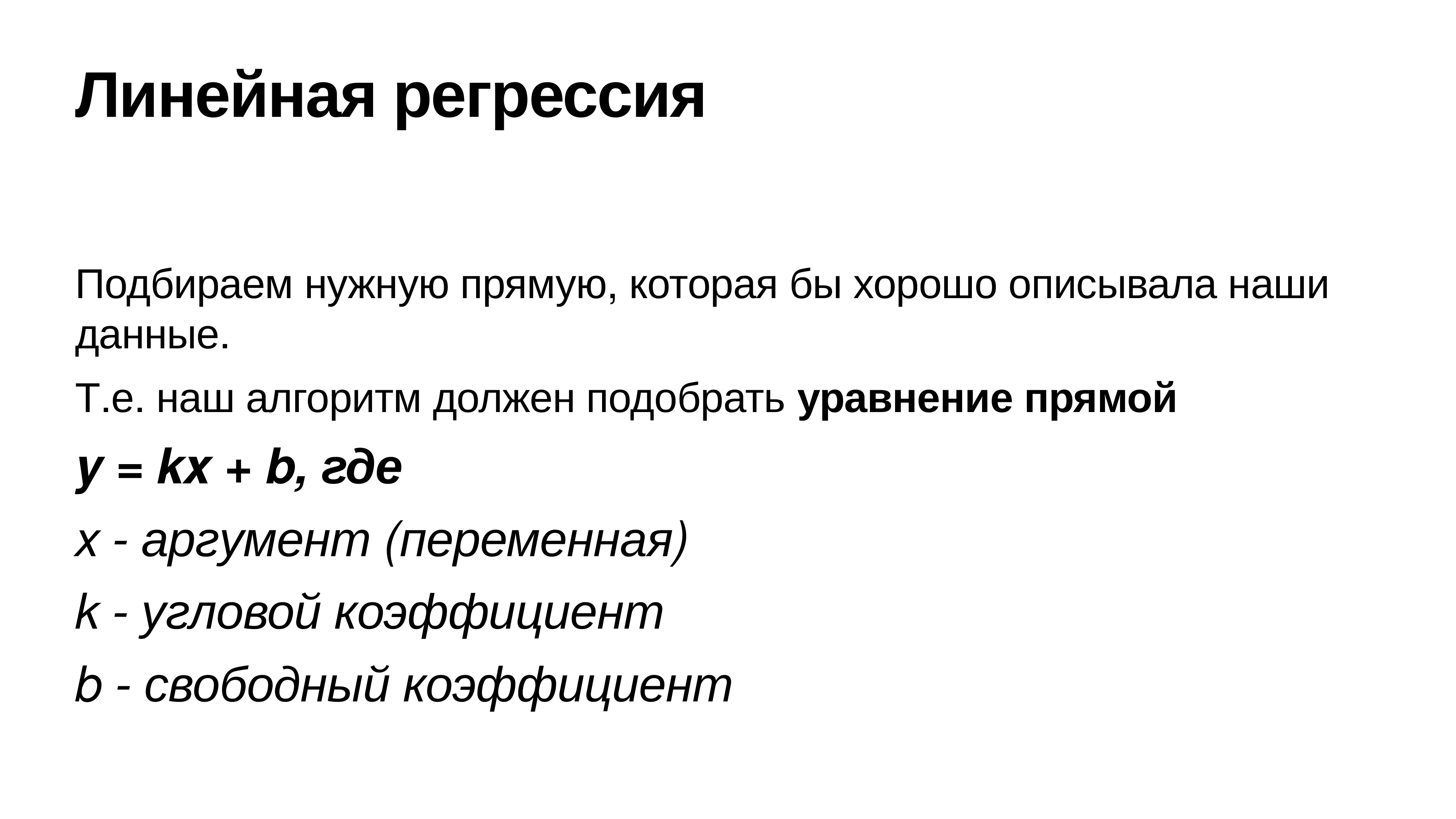

# Линейная регрессия

Подбираем нужную прямую, которая бы хорошо описывала наши данные.
Т.е. наш алгоритм должен подобрать уравнение прямой
y = kx + b, где
x - аргумент (переменная)
k - угловой коэффициент
b - свободный коэффициент